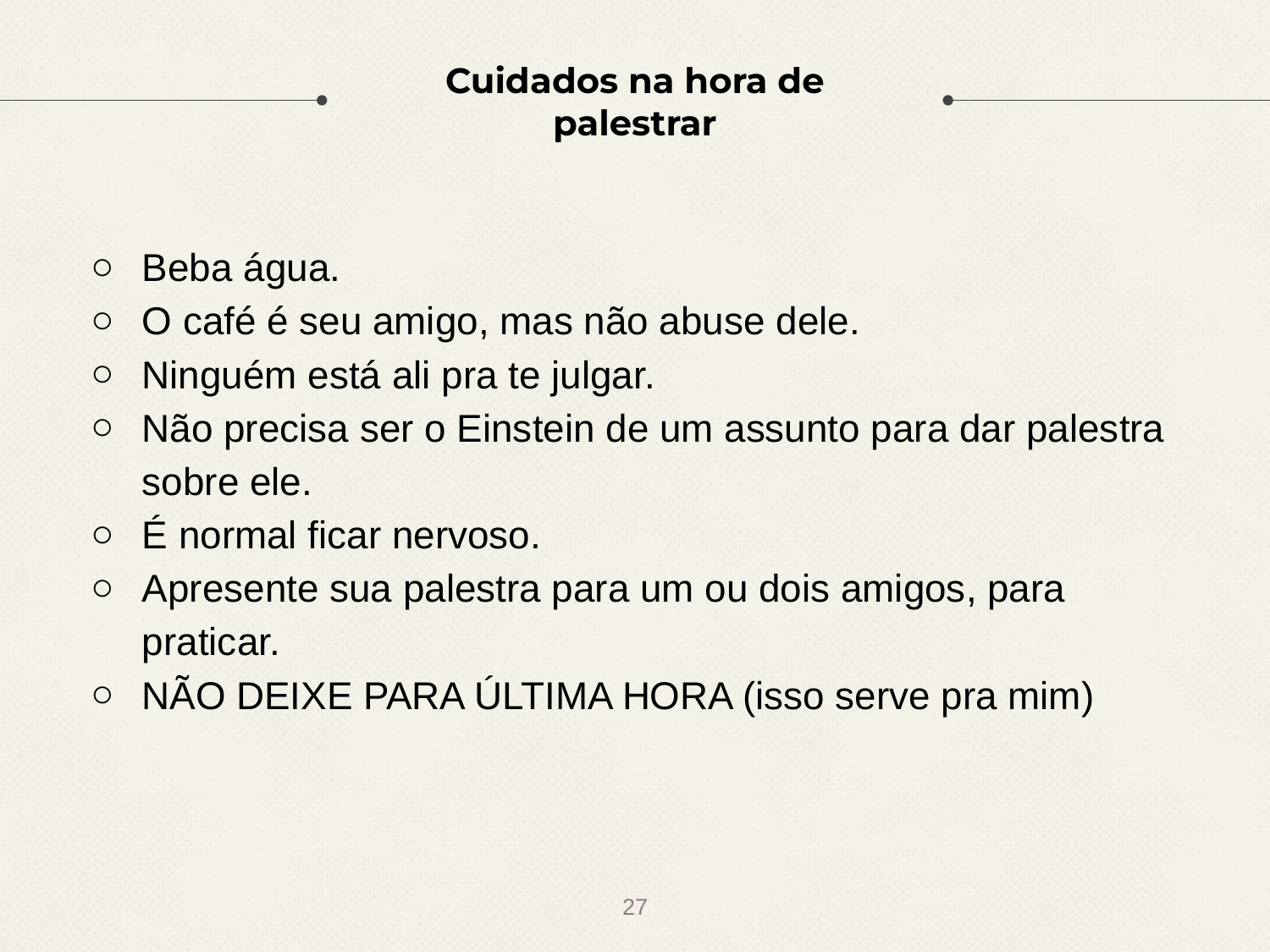

# Cuidados na hora de palestrar
Beba água.
O café é seu amigo, mas não abuse dele.
Ninguém está ali pra te julgar.
Não precisa ser o Einstein de um assunto para dar palestra sobre ele.
É normal ficar nervoso.
Apresente sua palestra para um ou dois amigos, para praticar.
NÃO DEIXE PARA ÚLTIMA HORA (isso serve pra mim)
27